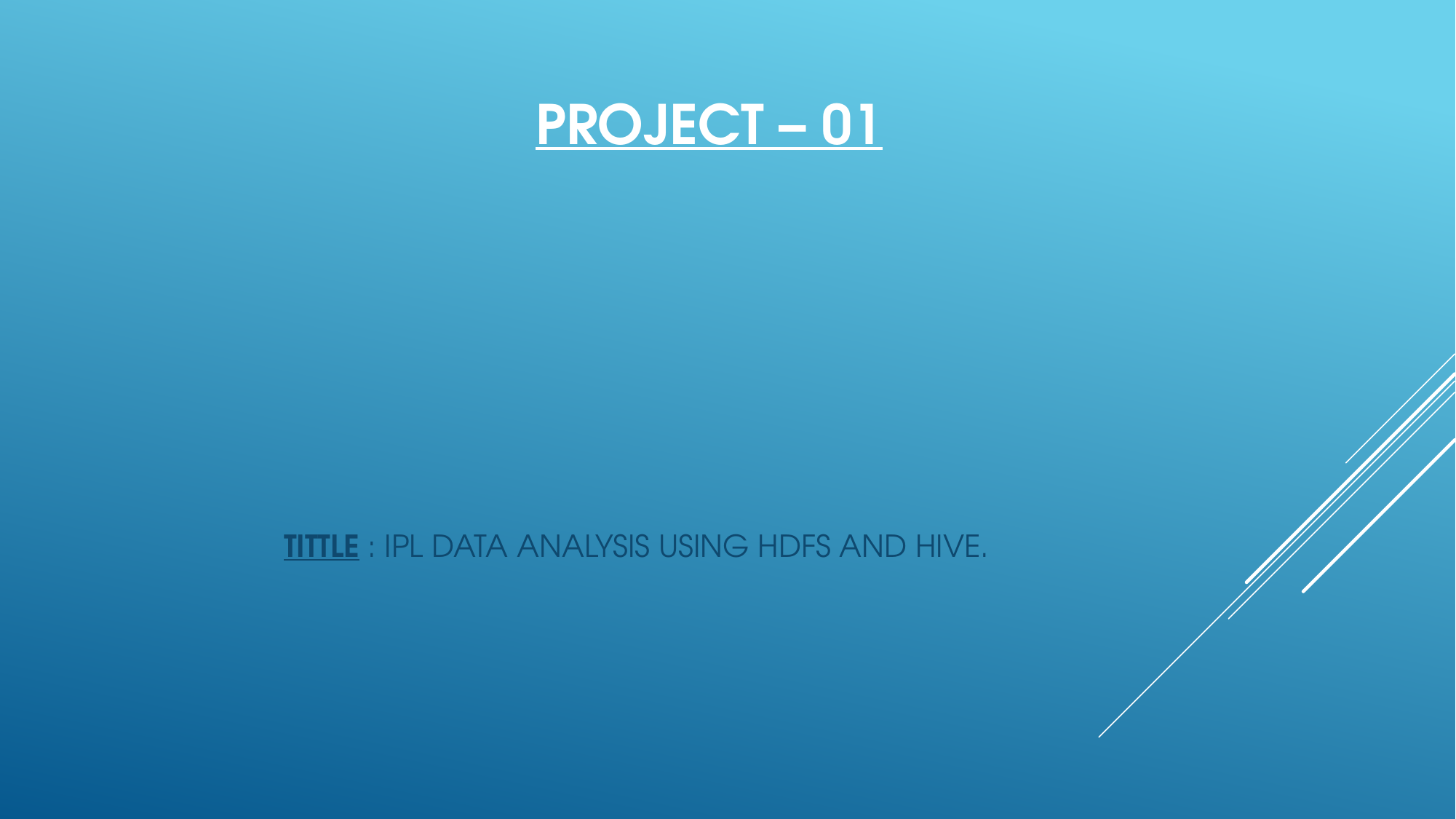

# PROJECT – 01
                     TITTLE : IPL DATA ANALYSIS USING HDFS AND HIVE.